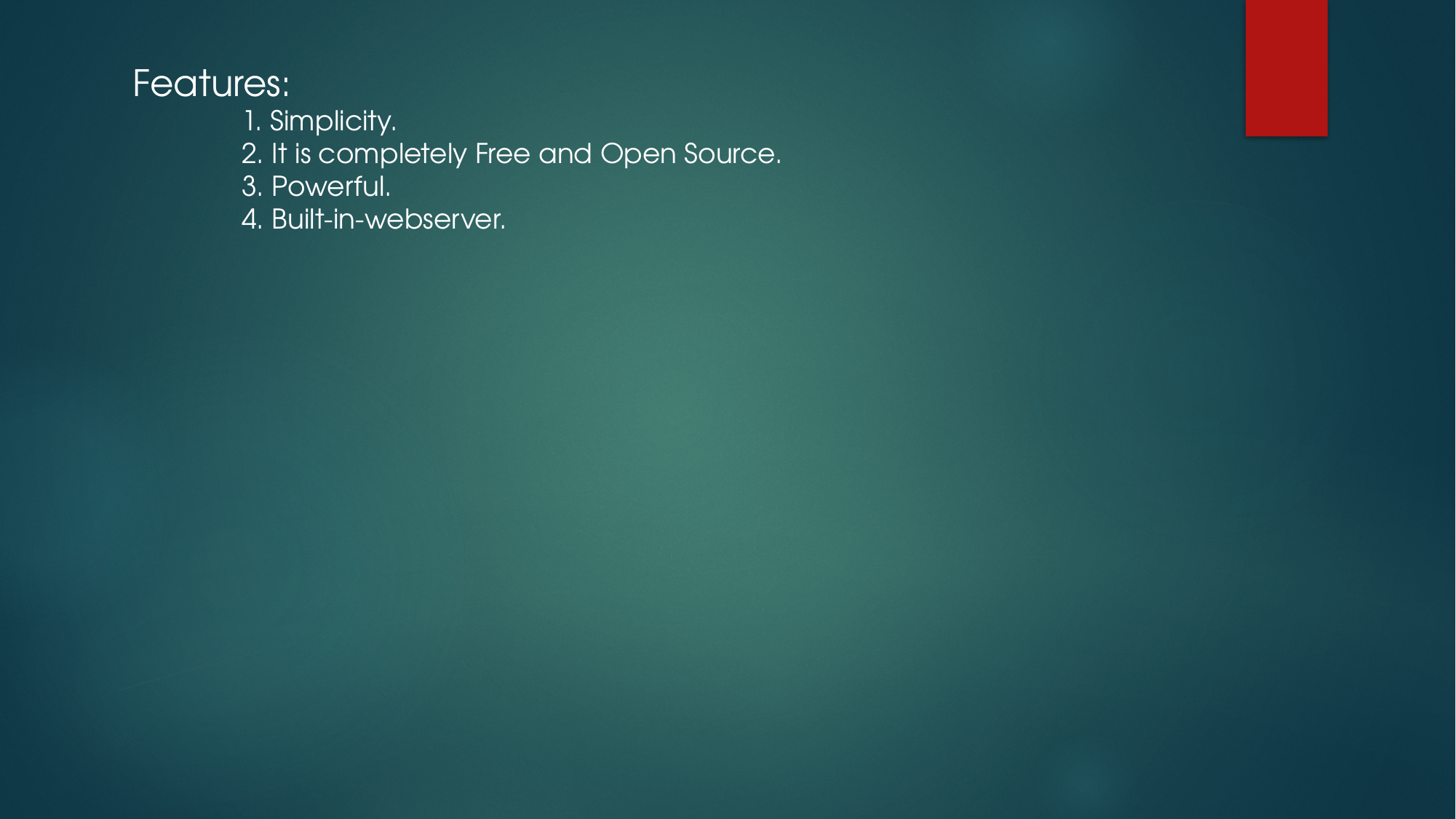

Features:
	1. Simplicity.
	2. It is completely Free and Open Source.
	3. Powerful.
	4. Built-in-webserver.